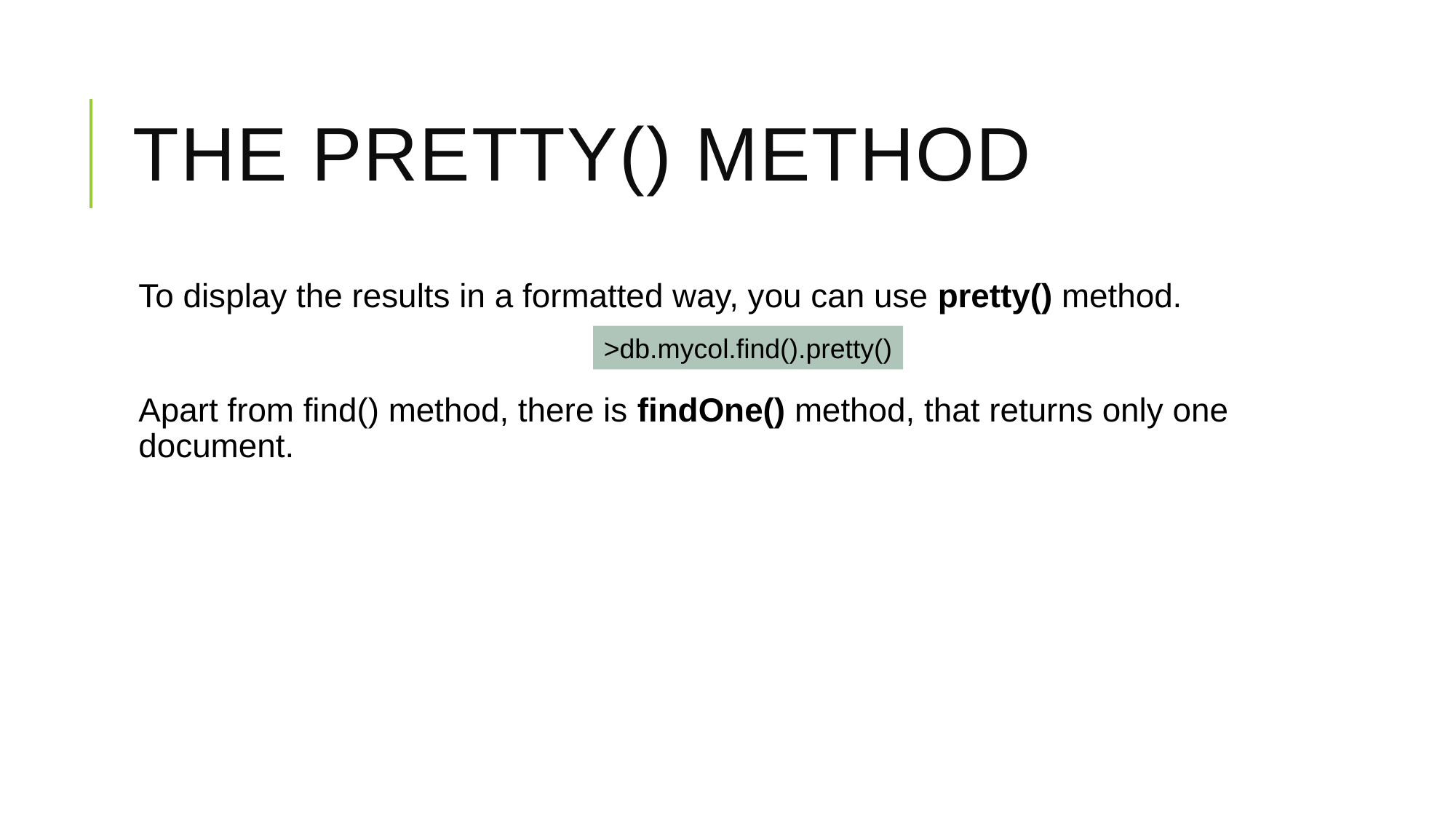

# The pretty() Method
To display the results in a formatted way, you can use pretty() method.

Apart from find() method, there is findOne() method, that returns only one document.
>db.mycol.find().pretty()